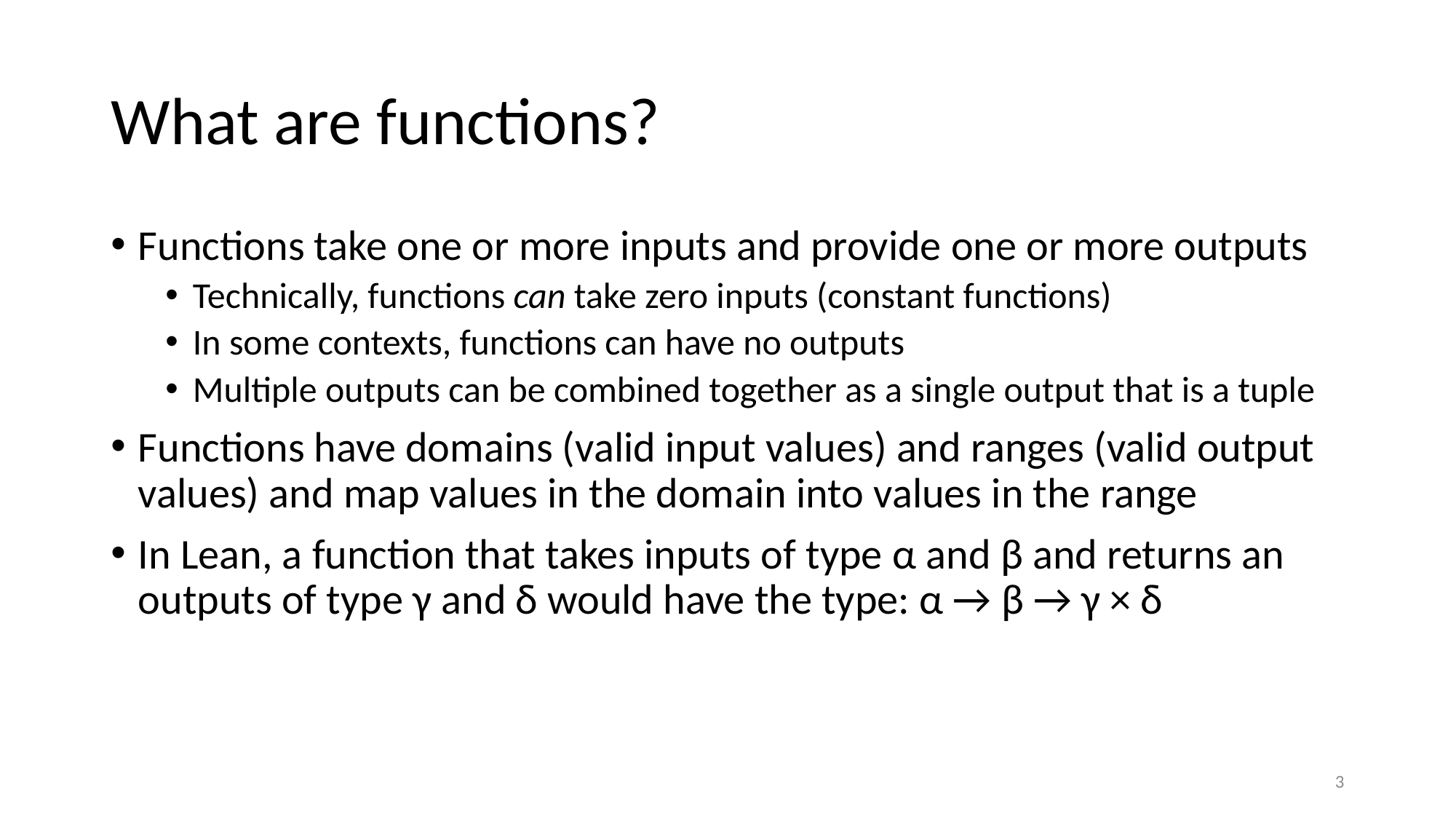

# What are functions?
Functions take one or more inputs and provide one or more outputs
Technically, functions can take zero inputs (constant functions)
In some contexts, functions can have no outputs
Multiple outputs can be combined together as a single output that is a tuple
Functions have domains (valid input values) and ranges (valid output values) and map values in the domain into values in the range
In Lean, a function that takes inputs of type α and β and returns an outputs of type γ and δ would have the type: α → β → γ × δ

3